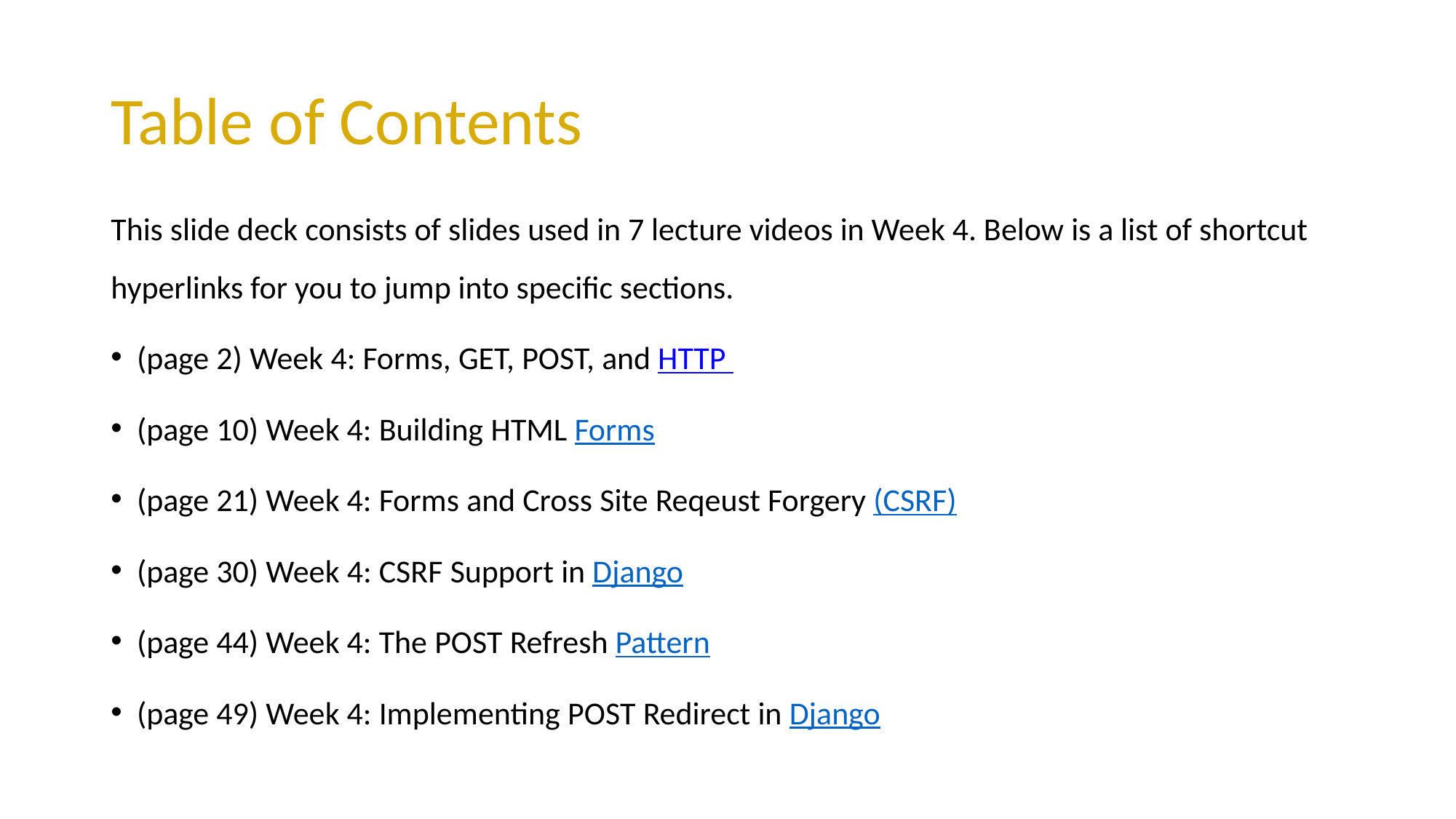

# Table of Contents
This slide deck consists of slides used in 7 lecture videos in Week 4. Below is a list of shortcut hyperlinks for you to jump into specific sections.
(page 2) Week 4: Forms, GET, POST, and HTTP
(page 10) Week 4: Building HTML Forms
(page 21) Week 4: Forms and Cross Site Reqeust Forgery (CSRF)
(page 30) Week 4: CSRF Support in Django
(page 44) Week 4: The POST Refresh Pattern
(page 49) Week 4: Implementing POST Redirect in Django